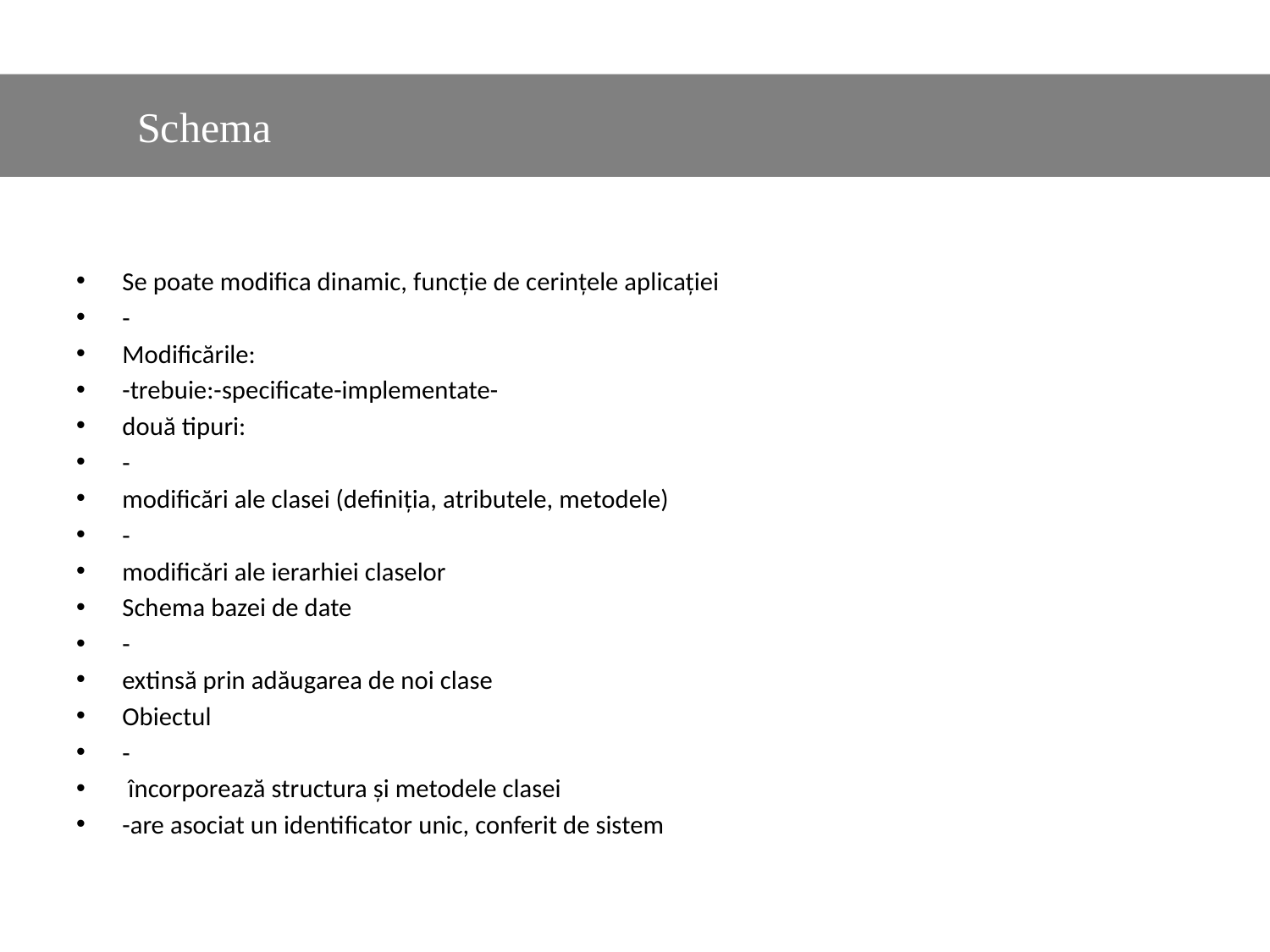

#
	Schema

Se poate modifica dinamic, funcție de cerințele aplicației
-
Modificările:
-trebuie:-specificate-implementate-
două tipuri:
-
modificări ale clasei (definiția, atributele, metodele)
-
modificări ale ierarhiei claselor
Schema bazei de date
-
extinsă prin adăugarea de noi clase
Obiectul
-
 încorporează structura și metodele clasei
-are asociat un identificator unic, conferit de sistem